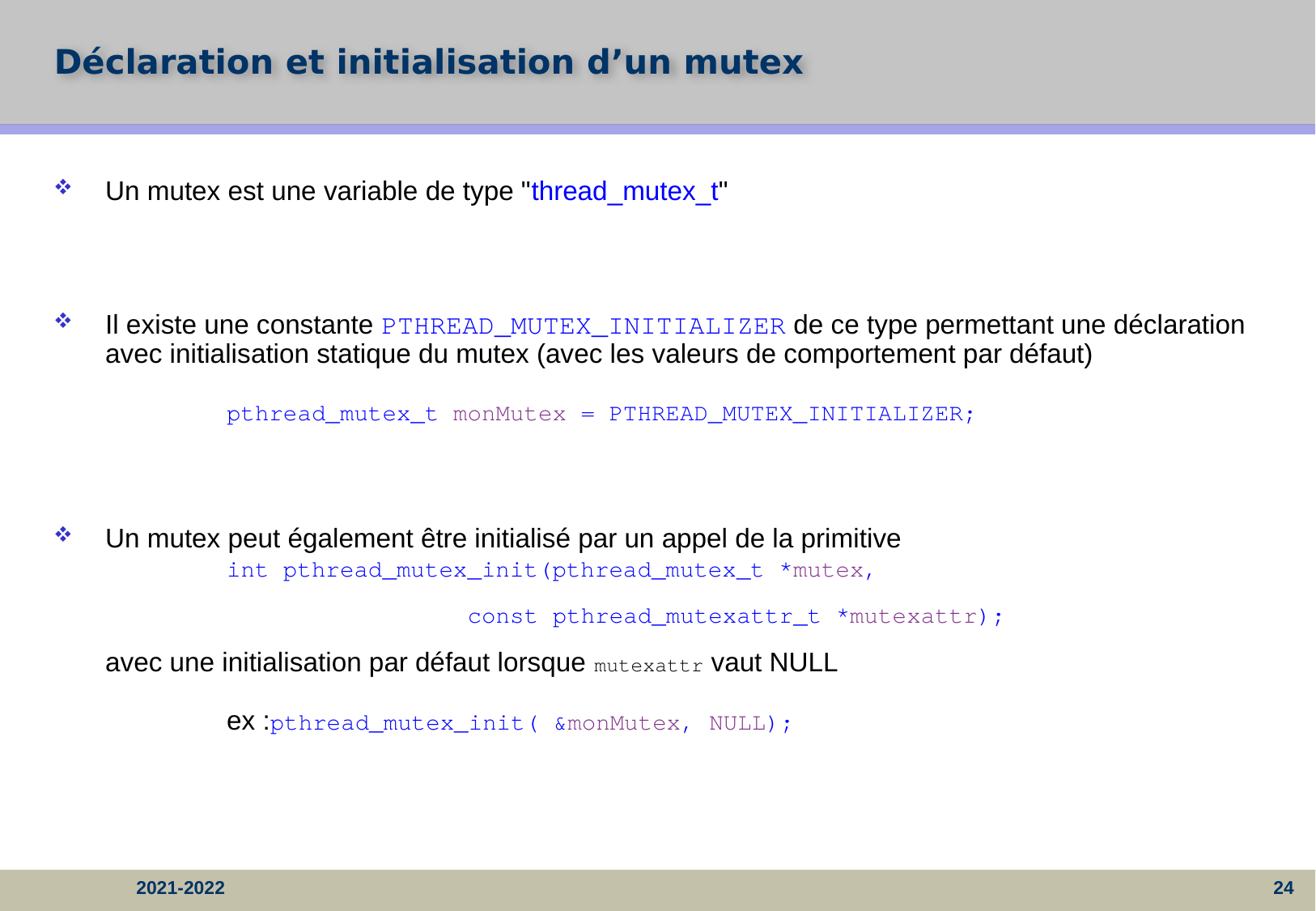

# Déclaration et initialisation d’un mutex
Un mutex est une variable de type "thread_mutex_t"

Il existe une constante PTHREAD_MUTEX_INITIALIZER de ce type permettant une déclaration avec initialisation statique du mutex (avec les valeurs de comportement par défaut)
	pthread_mutex_t monMutex = PTHREAD_MUTEX_INITIALIZER;

Un mutex peut également être initialisé par un appel de la primitive
	int pthread_mutex_init(pthread_mutex_t *mutex,
  	    	                 const pthread_mutexattr_t *mutexattr);
	avec une initialisation par défaut lorsque mutexattr vaut NULL
	ex :pthread_mutex_init( &monMutex, NULL);